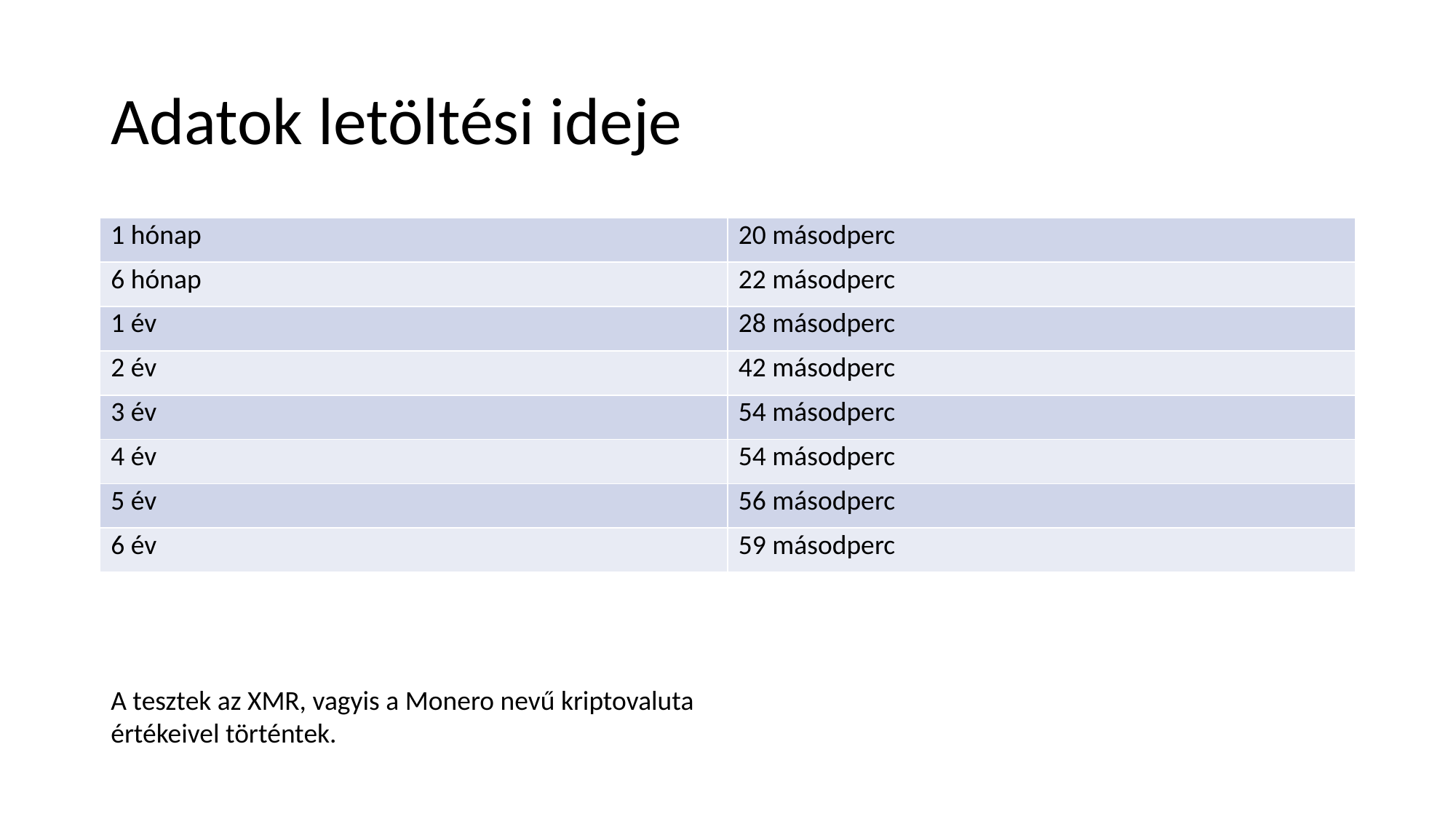

# Adatok letöltési ideje
| 1 hónap | 20 másodperc |
| --- | --- |
| 6 hónap | 22 másodperc |
| 1 év | 28 másodperc |
| 2 év | 42 másodperc |
| 3 év | 54 másodperc |
| 4 év | 54 másodperc |
| 5 év | 56 másodperc |
| 6 év | 59 másodperc |
A tesztek az XMR, vagyis a Monero nevű kriptovaluta értékeivel történtek.